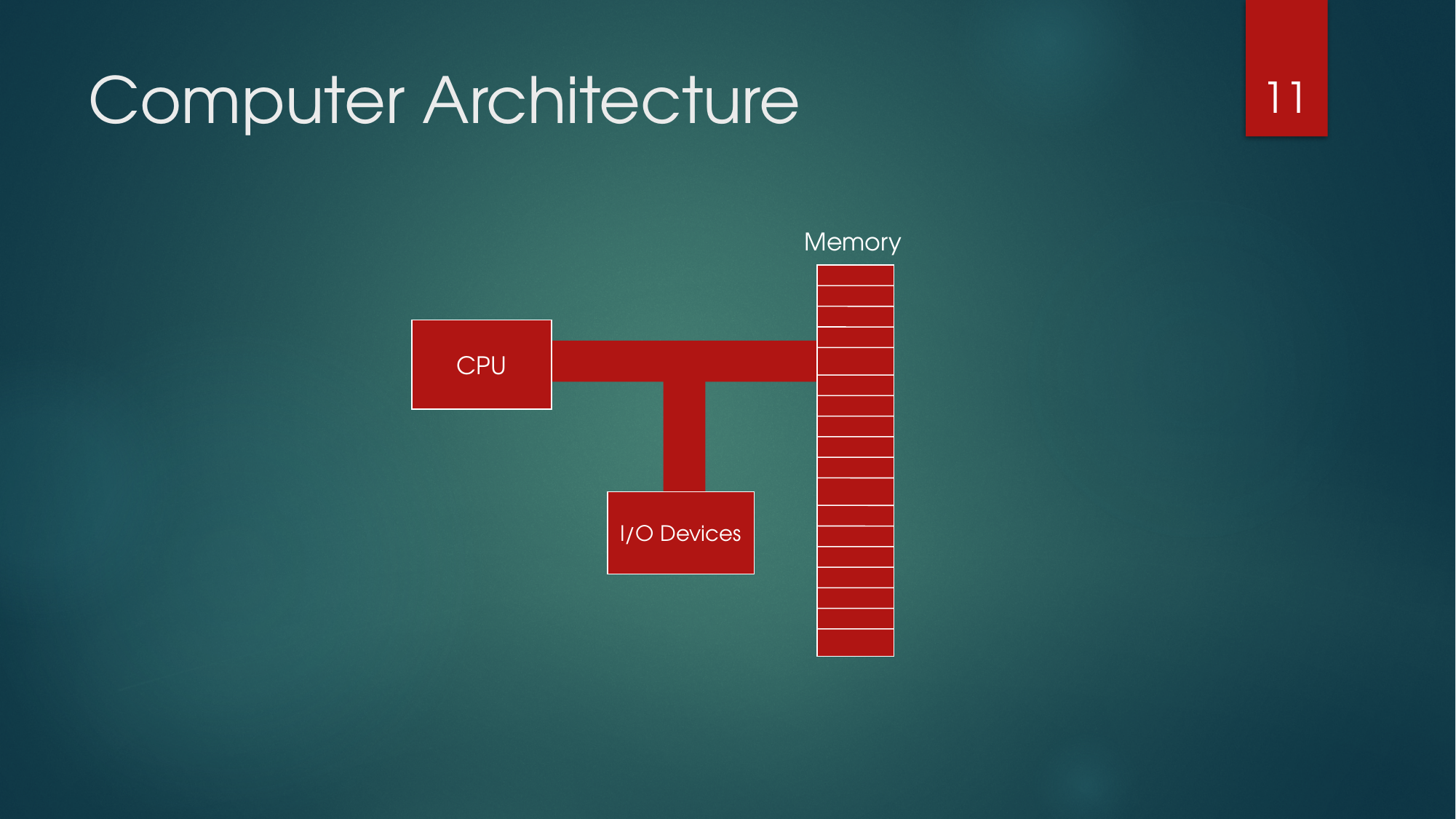

11
# Computer Architecture
Memory

CPU

I/O Devices